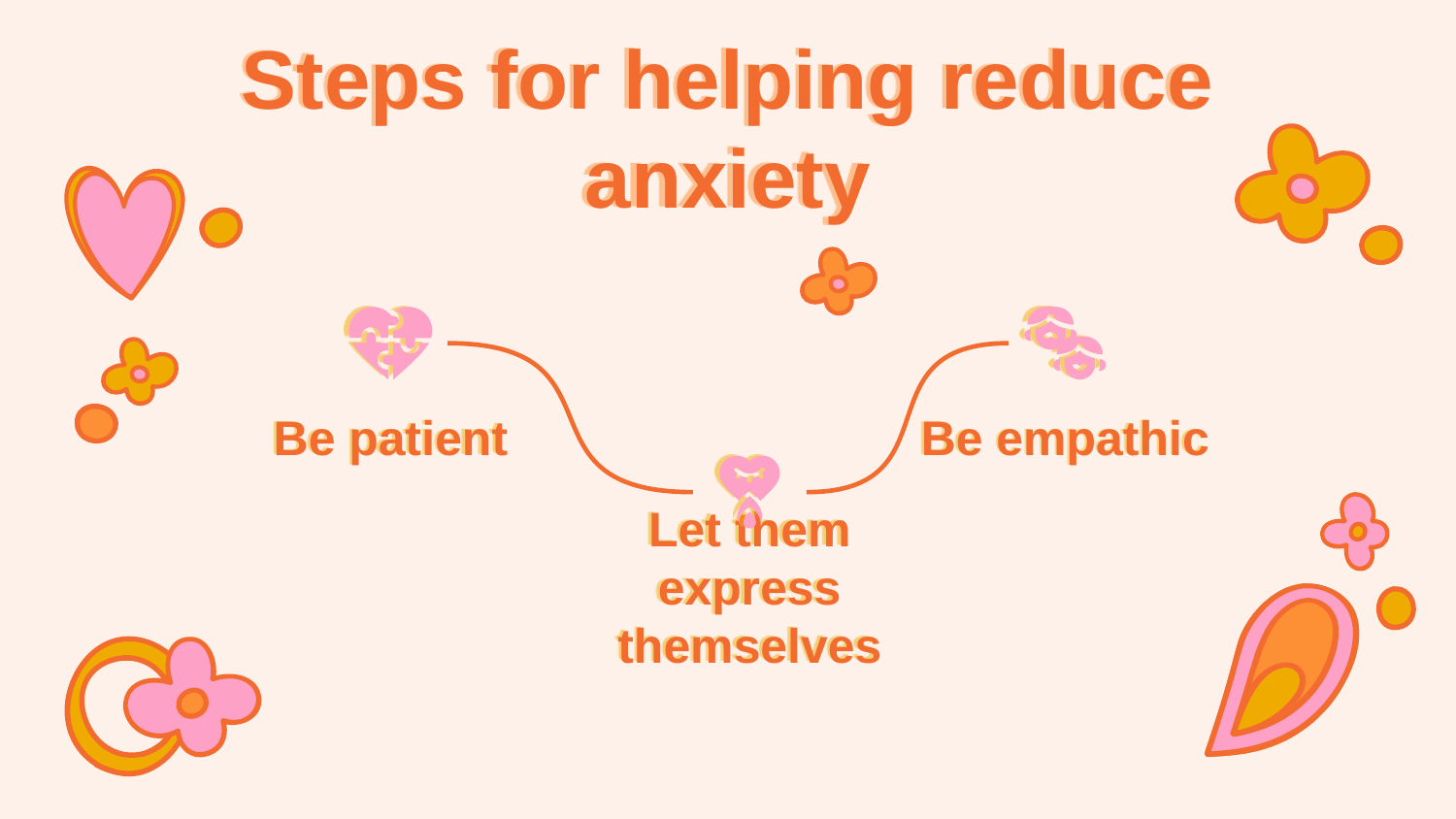

# Steps for helping reduce anxiety

Be patient
Be empathic

Let them express themselves